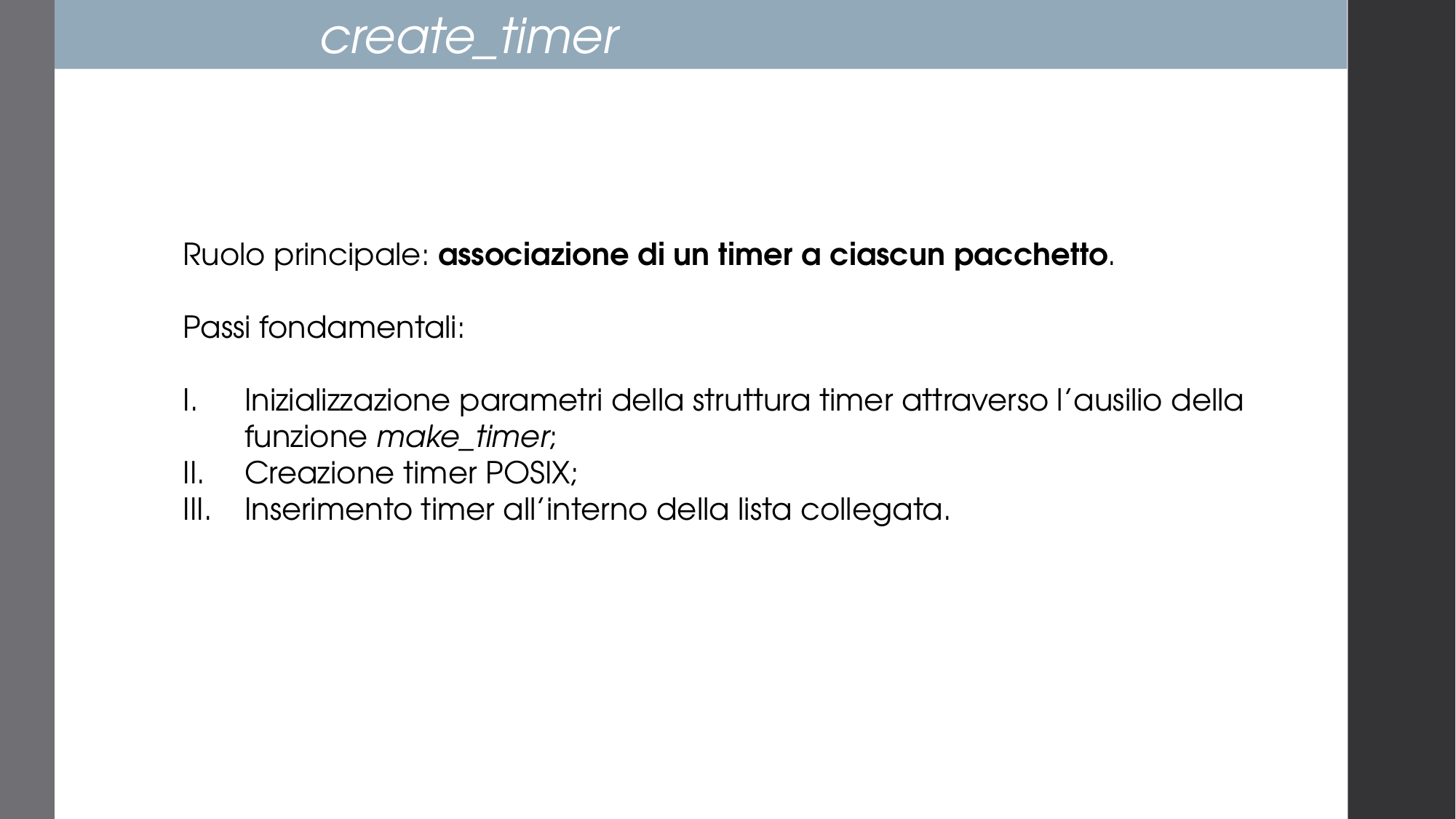

create_timer
Ruolo principale: associazione di un timer a ciascun pacchetto.

Passi fondamentali:

Inizializzazione parametri della struttura timer attraverso l’ausilio della funzione make_timer;
Creazione timer POSIX;
Inserimento timer all’interno della lista collegata.